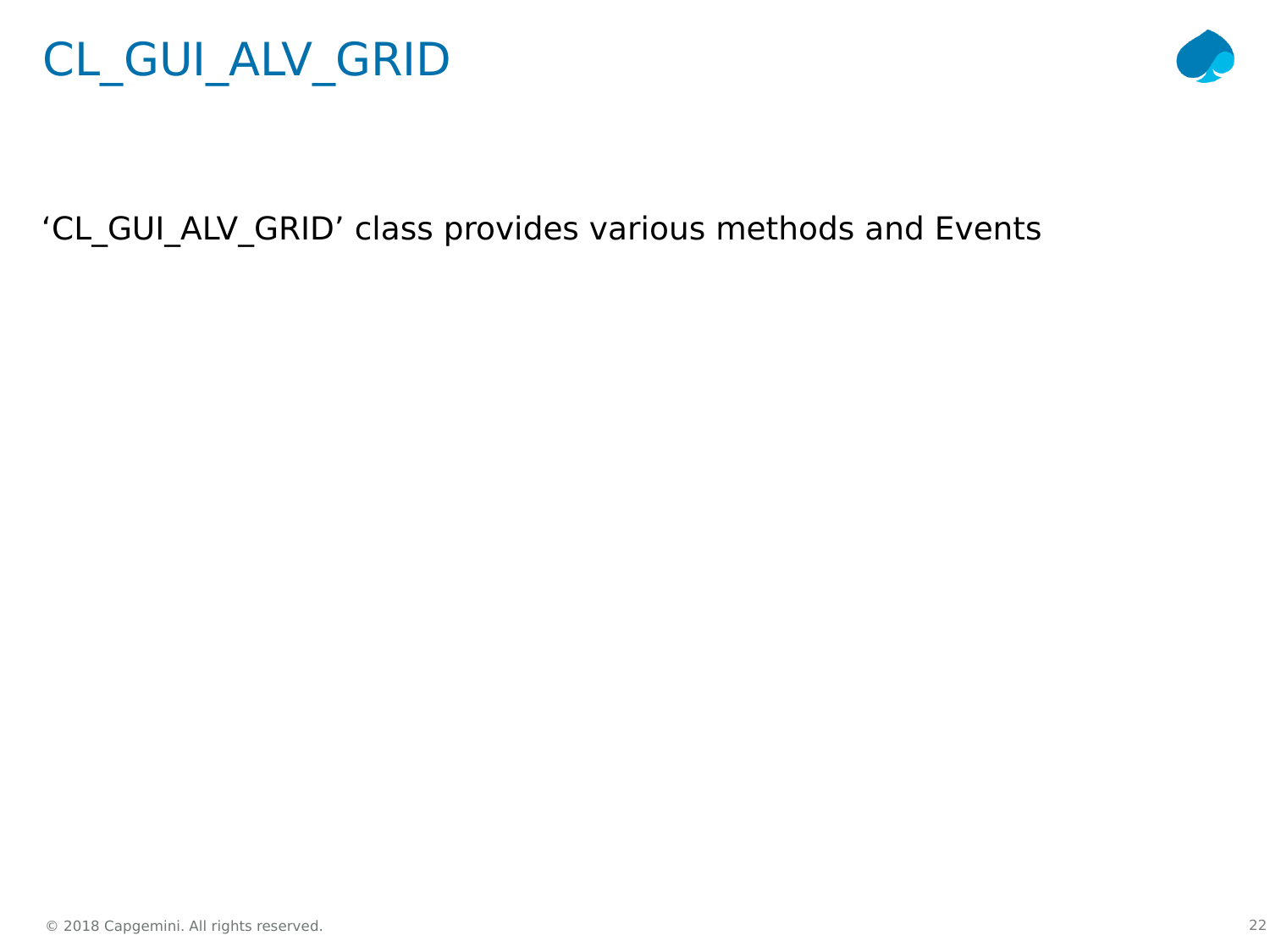

# CL_GUI_ALV_GRID
‘CL_GUI_ALV_GRID’ class provides various methods and Events